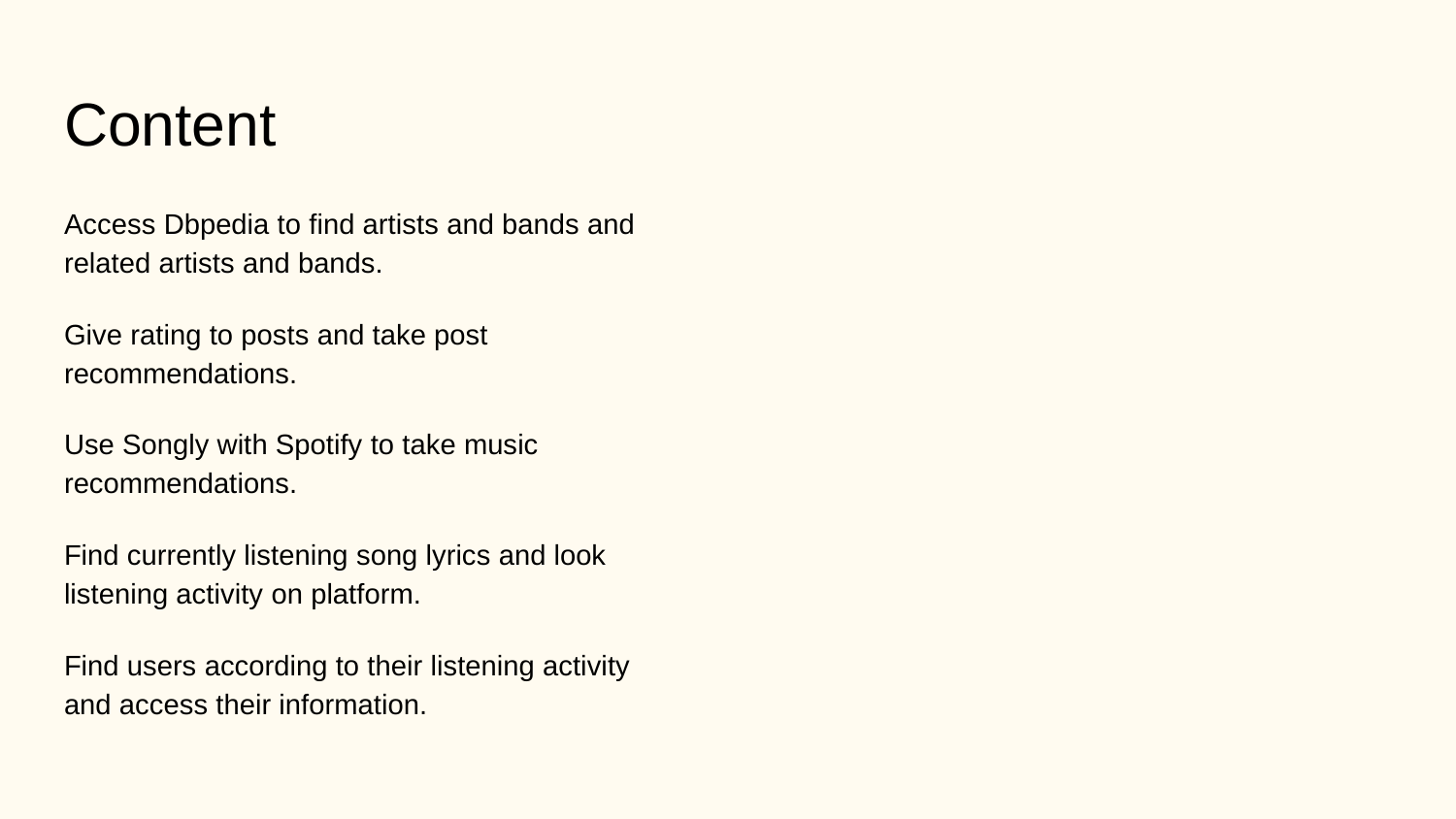

# Content
Access Dbpedia to find artists and bands and related artists and bands.
Give rating to posts and take post recommendations.
Use Songly with Spotify to take music recommendations.
Find currently listening song lyrics and look listening activity on platform.
Find users according to their listening activity and access their information.